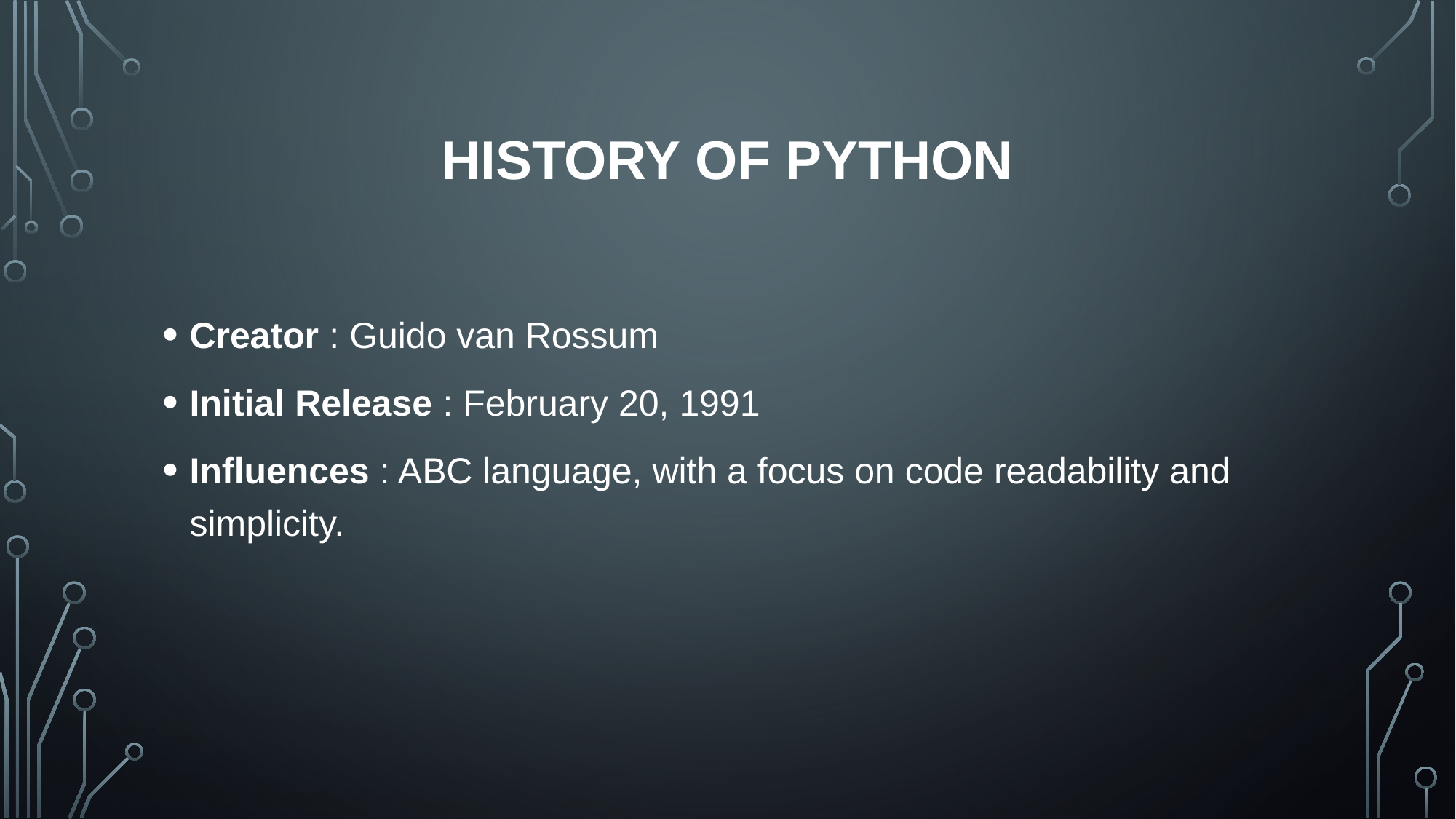

# History of Python
Creator : Guido van Rossum
Initial Release : February 20, 1991
Influences : ABC language, with a focus on code readability and simplicity.